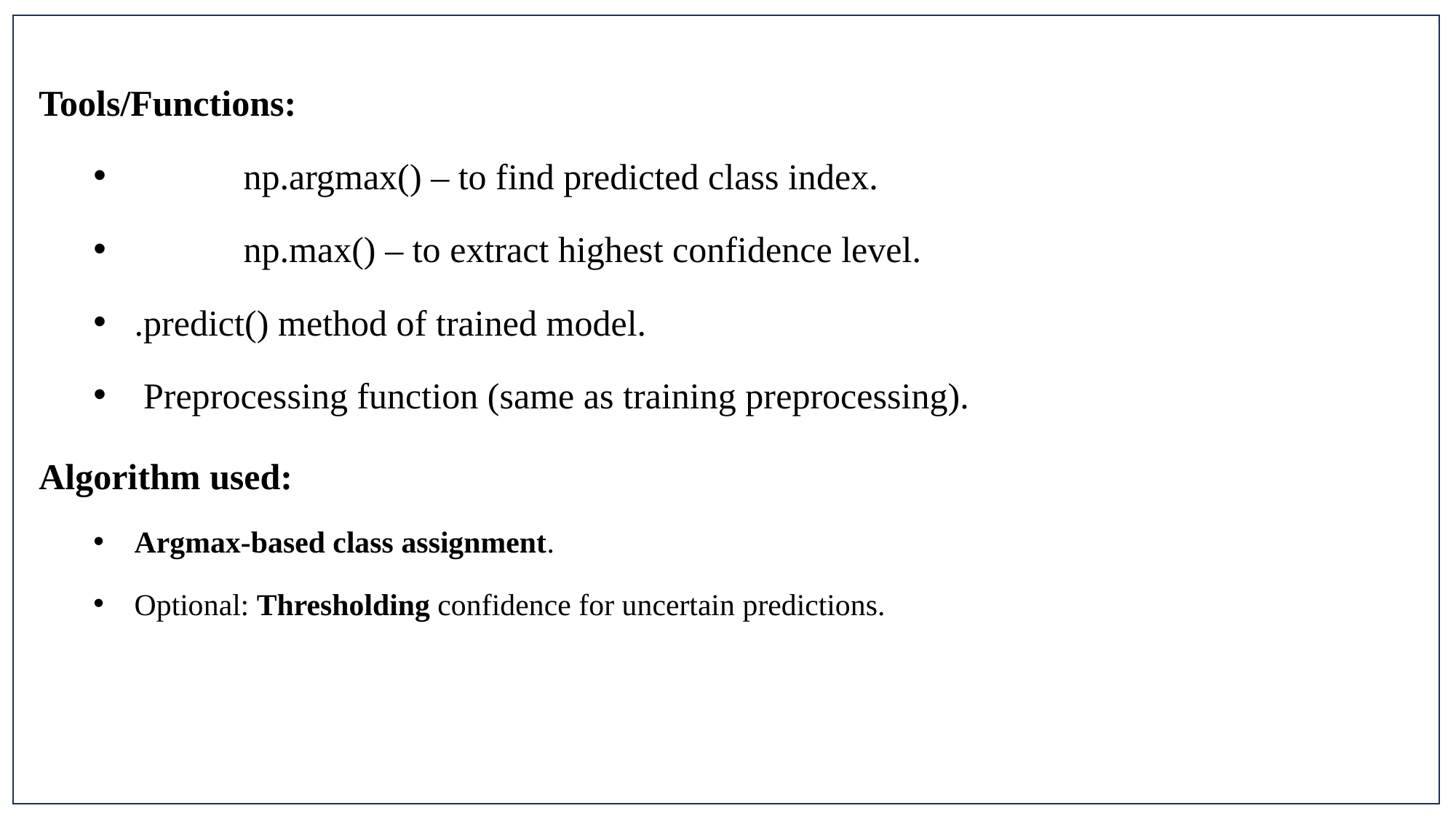

Tools/Functions:
	np.argmax() – to find predicted class index.
	np.max() – to extract highest confidence level.
.predict() method of trained model.
 Preprocessing function (same as training preprocessing).
Algorithm used:
Argmax-based class assignment.
Optional: Thresholding confidence for uncertain predictions.